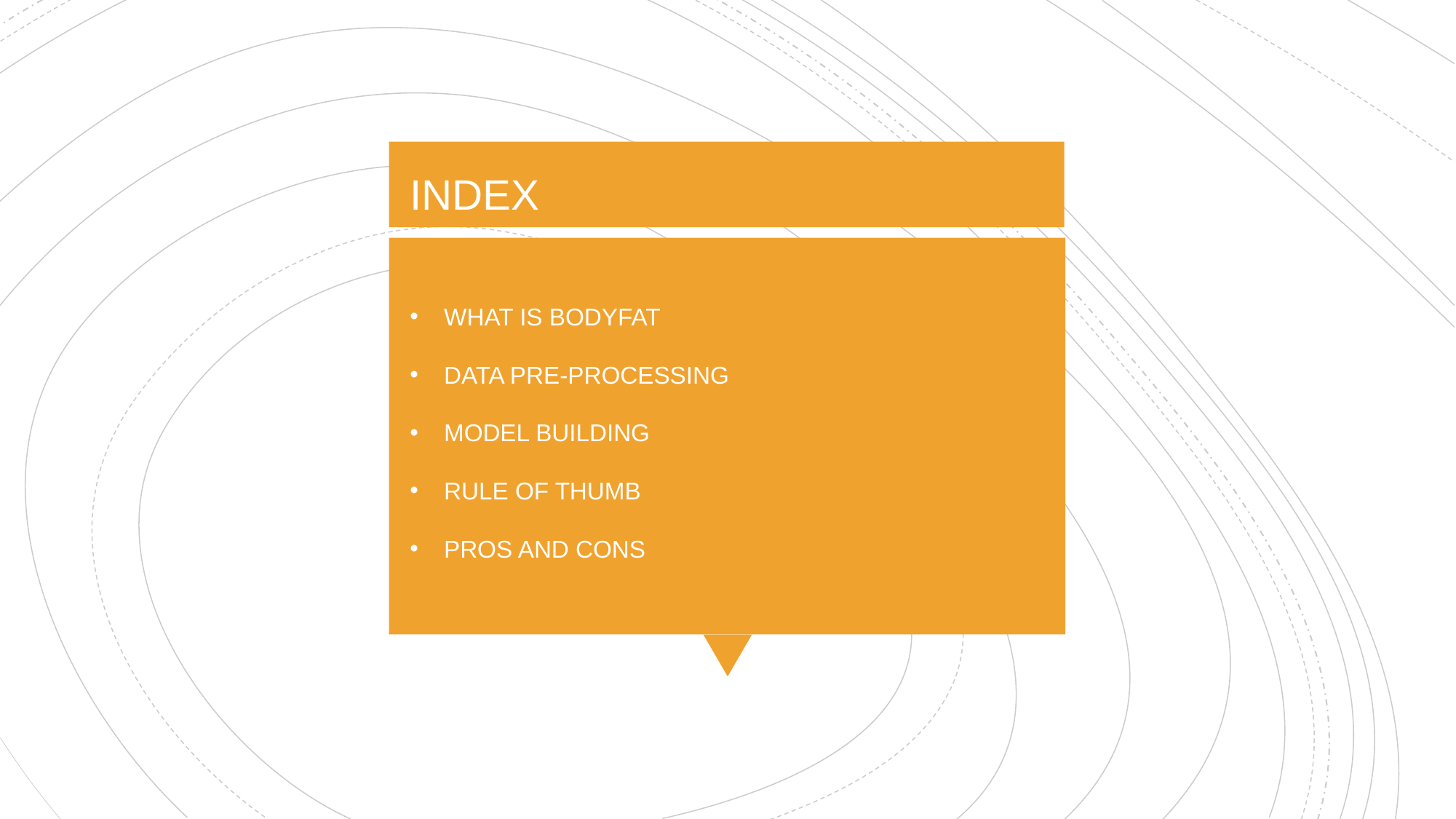

INDEX
WHAT IS BODYFAT
DATA PRE-PROCESSING
MODEL BUILDING
RULE OF THUMB
PROS AND CONS